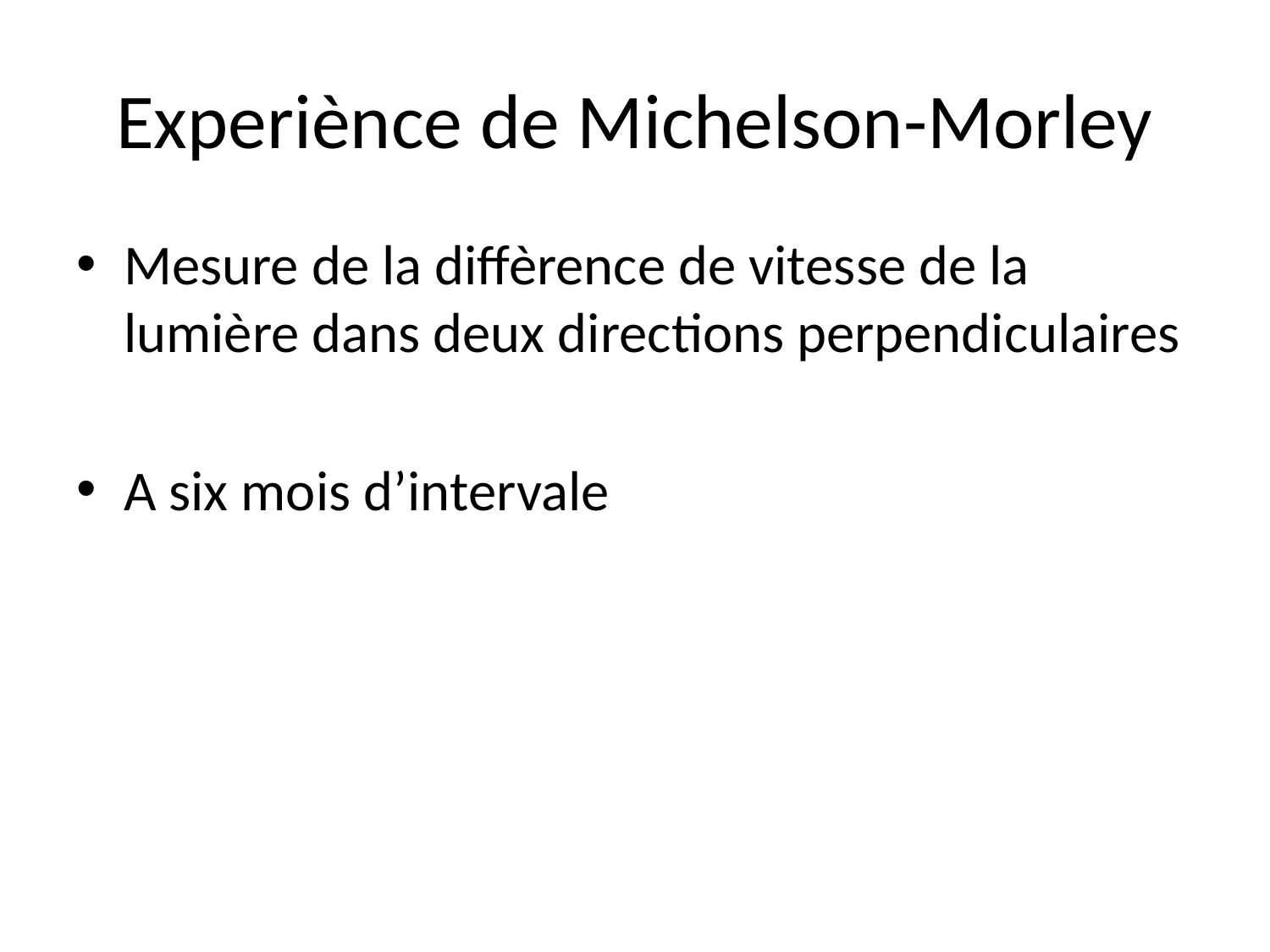

# Experiènce de Michelson-Morley
Mesure de la diffèrence de vitesse de la lumière dans deux directions perpendiculaires

A six mois d’intervale